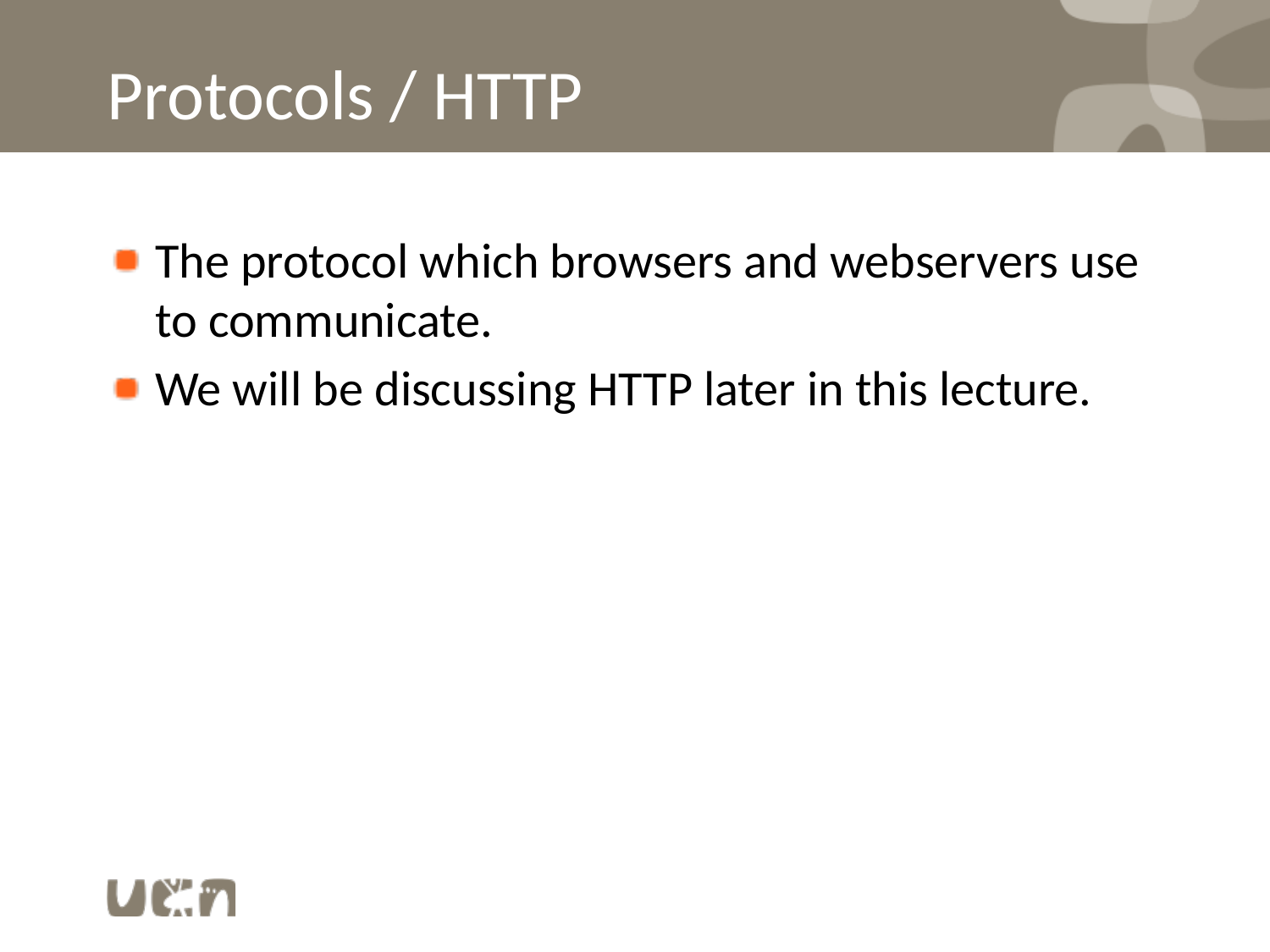

# Protocols / HTTP
The protocol which browsers and webservers use to communicate.
We will be discussing HTTP later in this lecture.